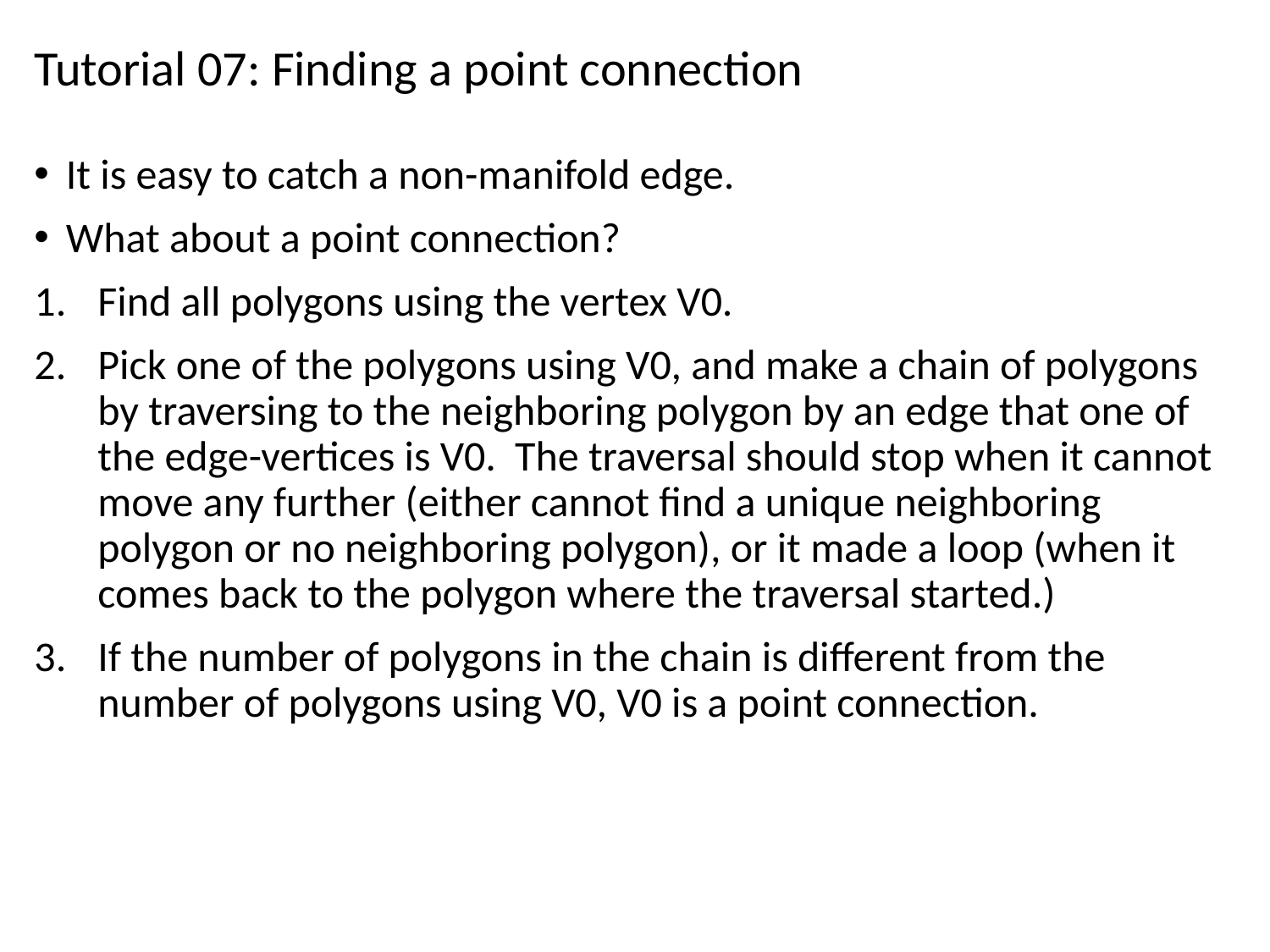

# Tutorial 07: Finding a point connection
It is easy to catch a non-manifold edge.
What about a point connection?
Find all polygons using the vertex V0.
Pick one of the polygons using V0, and make a chain of polygons by traversing to the neighboring polygon by an edge that one of the edge-vertices is V0.  The traversal should stop when it cannot move any further (either cannot find a unique neighboring polygon or no neighboring polygon), or it made a loop (when it comes back to the polygon where the traversal started.)
If the number of polygons in the chain is different from the number of polygons using V0, V0 is a point connection.